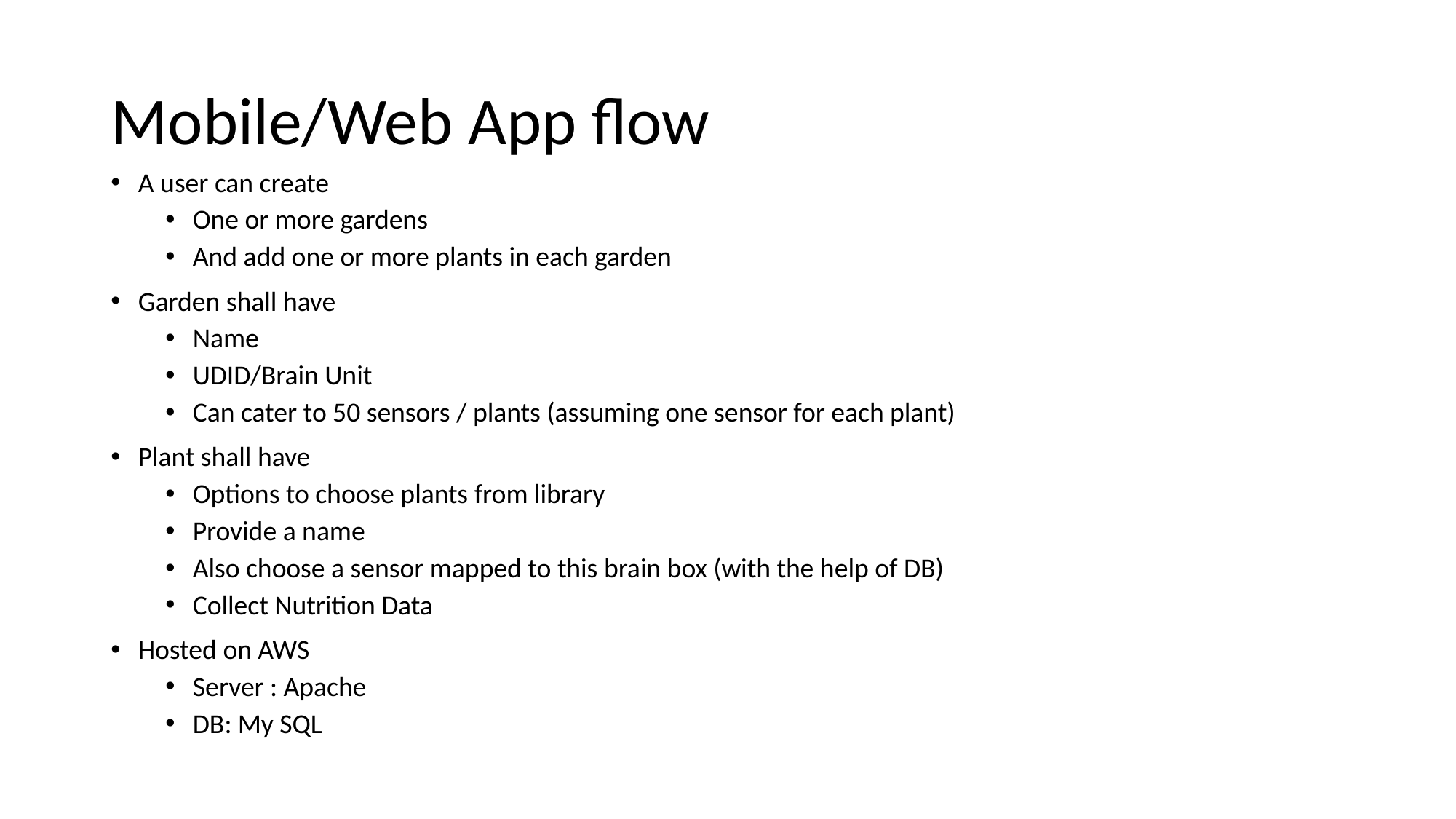

# Mobile/Web App flow
A user can create
One or more gardens
And add one or more plants in each garden
Garden shall have
Name
UDID/Brain Unit
Can cater to 50 sensors / plants (assuming one sensor for each plant)
Plant shall have
Options to choose plants from library
Provide a name
Also choose a sensor mapped to this brain box (with the help of DB)
Collect Nutrition Data
Hosted on AWS
Server : Apache
DB: My SQL